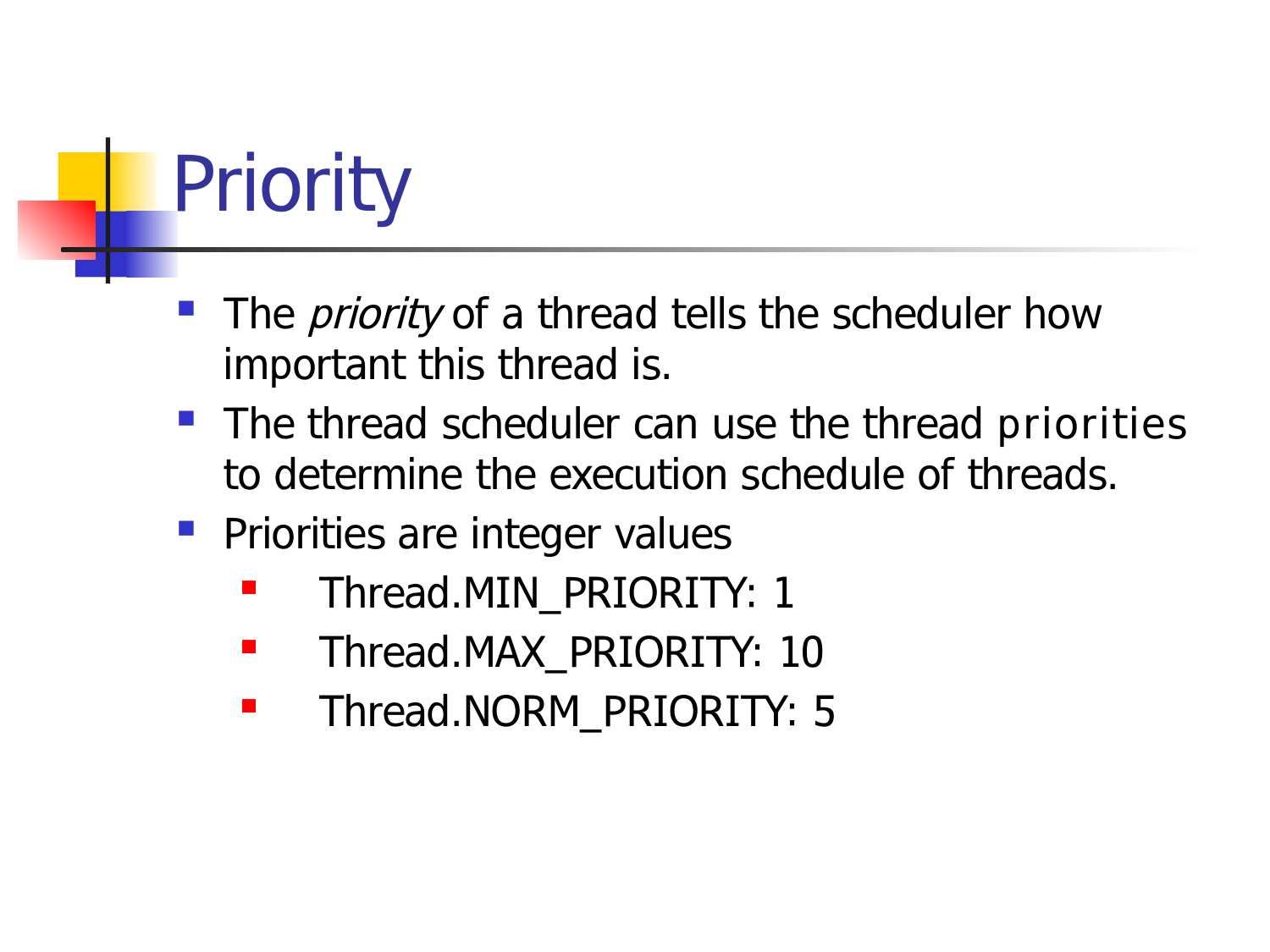

# Priority
The priority of a thread tells the scheduler how important this thread is.
The thread scheduler can use the thread priorities to determine the execution schedule of threads.
Priorities are integer values
   Thread.MIN_PRIORITY: 1
   Thread.MAX_PRIORITY: 10
   Thread.NORM_PRIORITY: 5